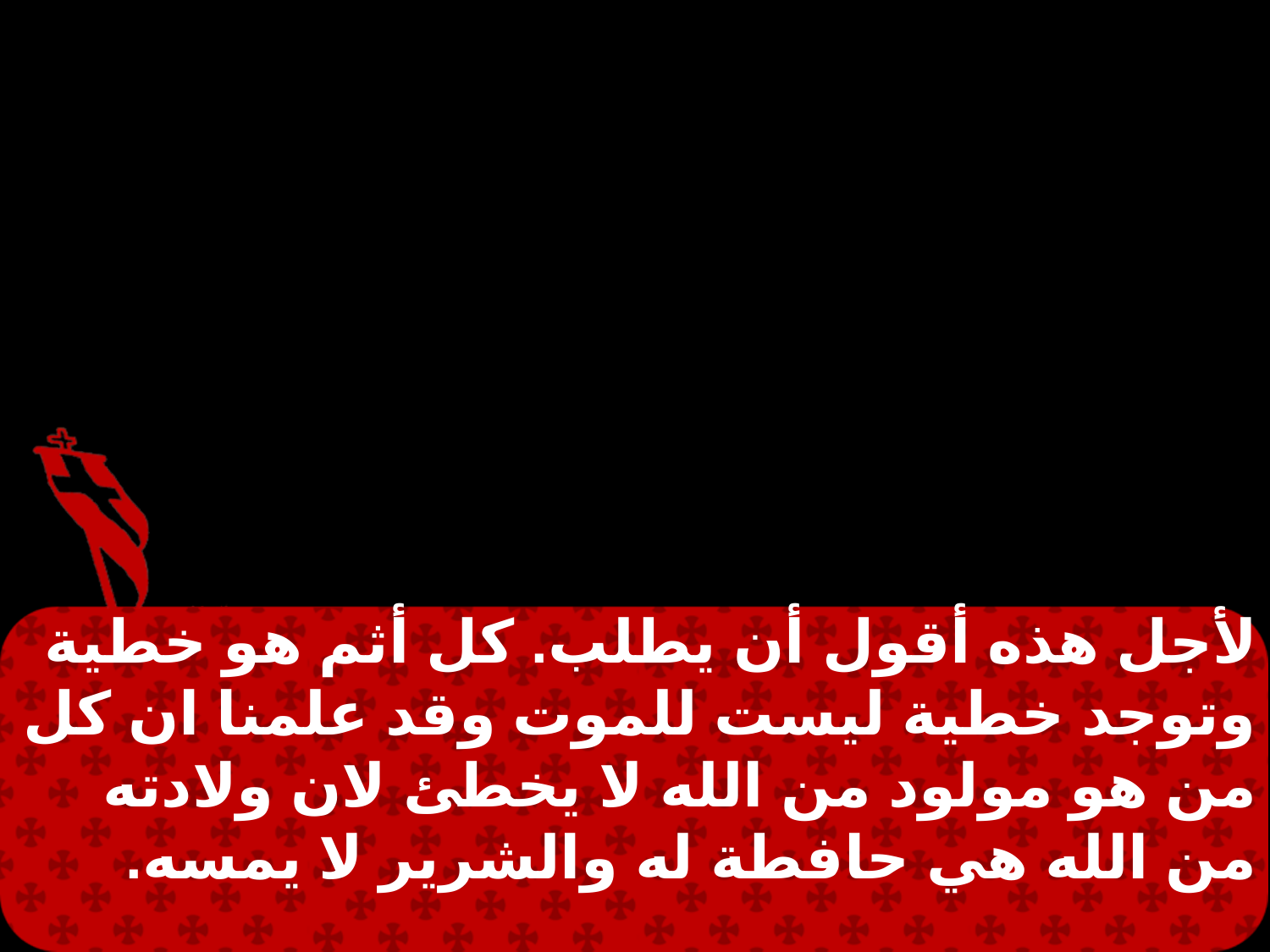

لأجل هذه أقول أن يطلب. كل أثم هو خطية وتوجد خطية ليست للموت وقد علمنا ان كل من هو مولود من الله لا يخطئ لان ولادته من الله هي حافطة له والشرير لا يمسه.